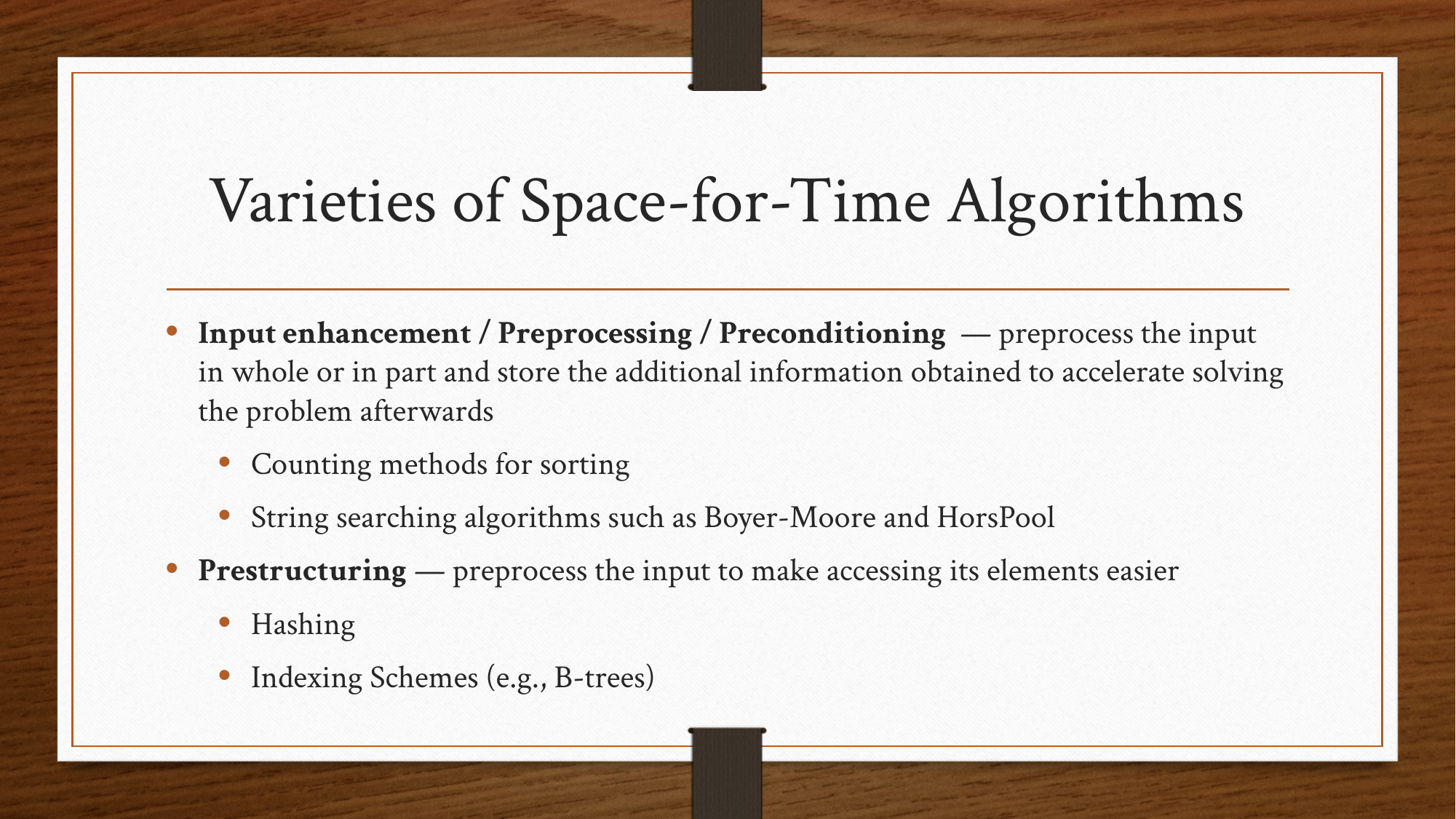

# Varieties of Space-for-Time Algorithms
Input enhancement / Preprocessing / Preconditioning  — preprocess the input in whole or in part and store the additional information obtained to accelerate solving the problem afterwards
Counting methods for sorting
String searching algorithms such as Boyer-Moore and HorsPool
Prestructuring — preprocess the input to make accessing its elements easier
Hashing
Indexing Schemes (e.g., B-trees)